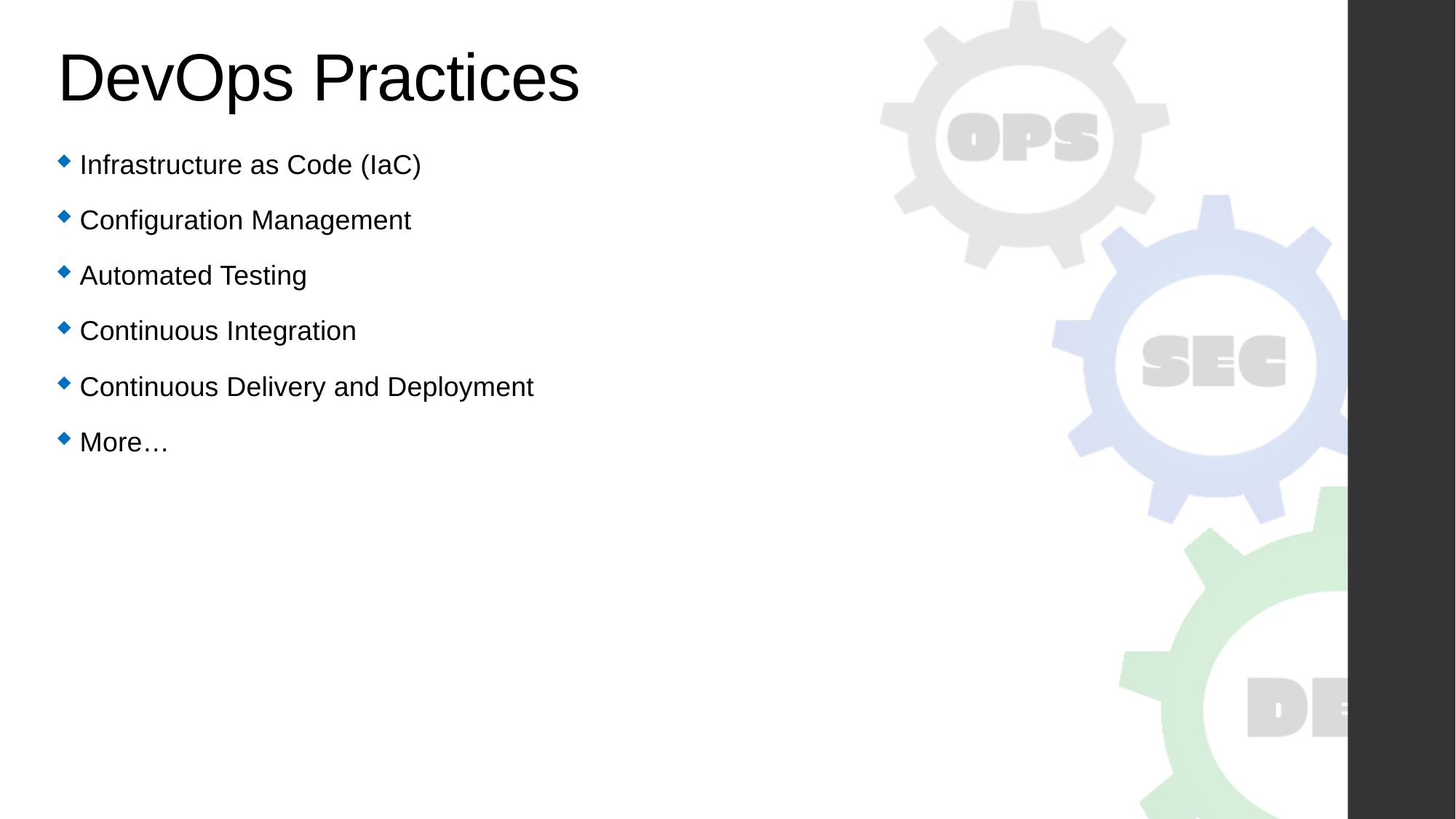

# DevOps Practices
Infrastructure as Code (IaC)
Configuration Management
Automated Testing
Continuous Integration
Continuous Delivery and Deployment
More…